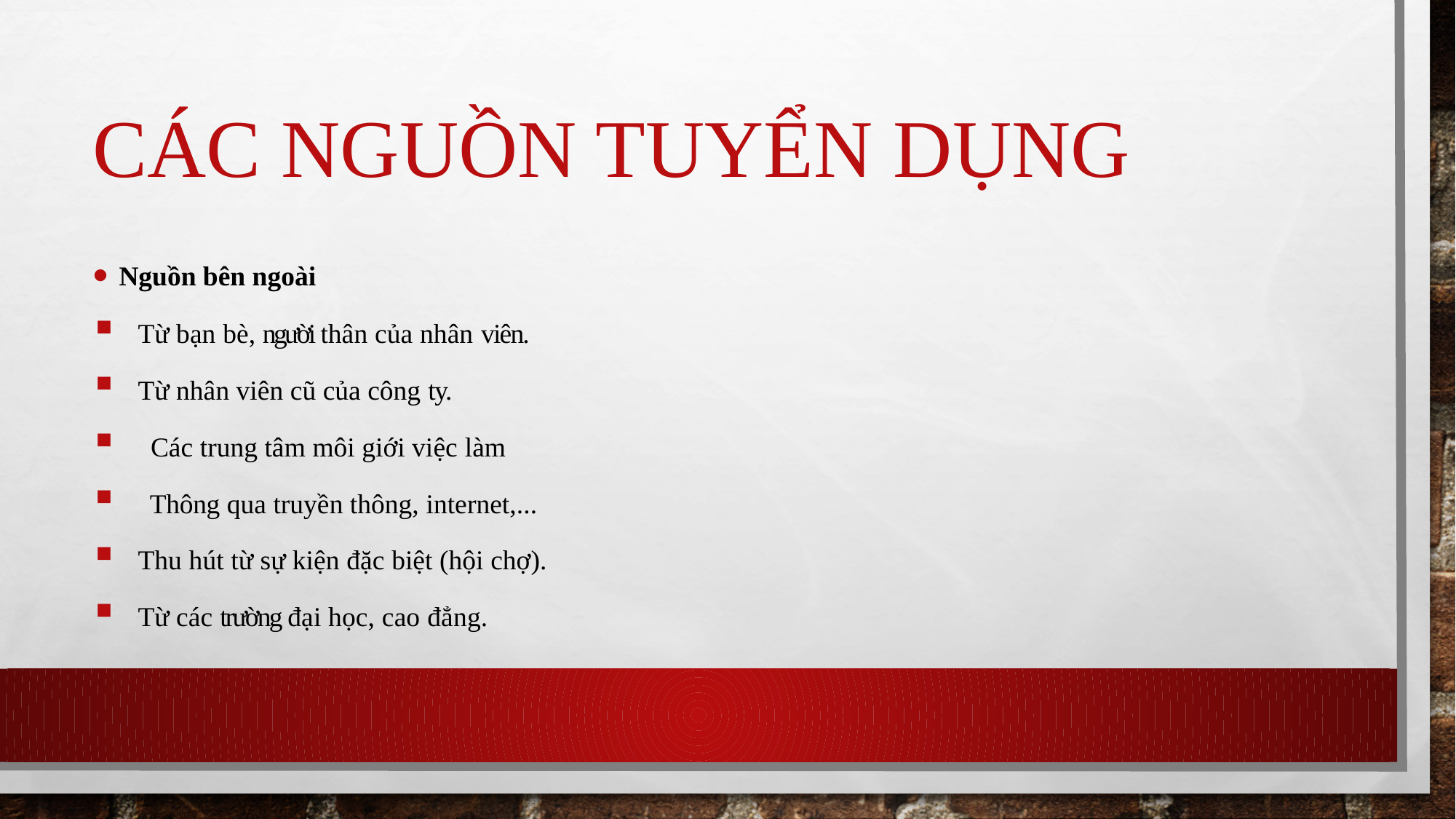

# CÁC NGUỒN TUYỂN DỤNG
Nguồn bên ngoài
Từ bạn bè, người thân của nhân viên.
Từ nhân viên cũ của công ty.
Các trung tâm môi giới việc làm
Thông qua truyền thông, internet,...
Thu hút từ sự kiện đặc biệt (hội chợ).
Từ các trường đại học, cao đẳng.